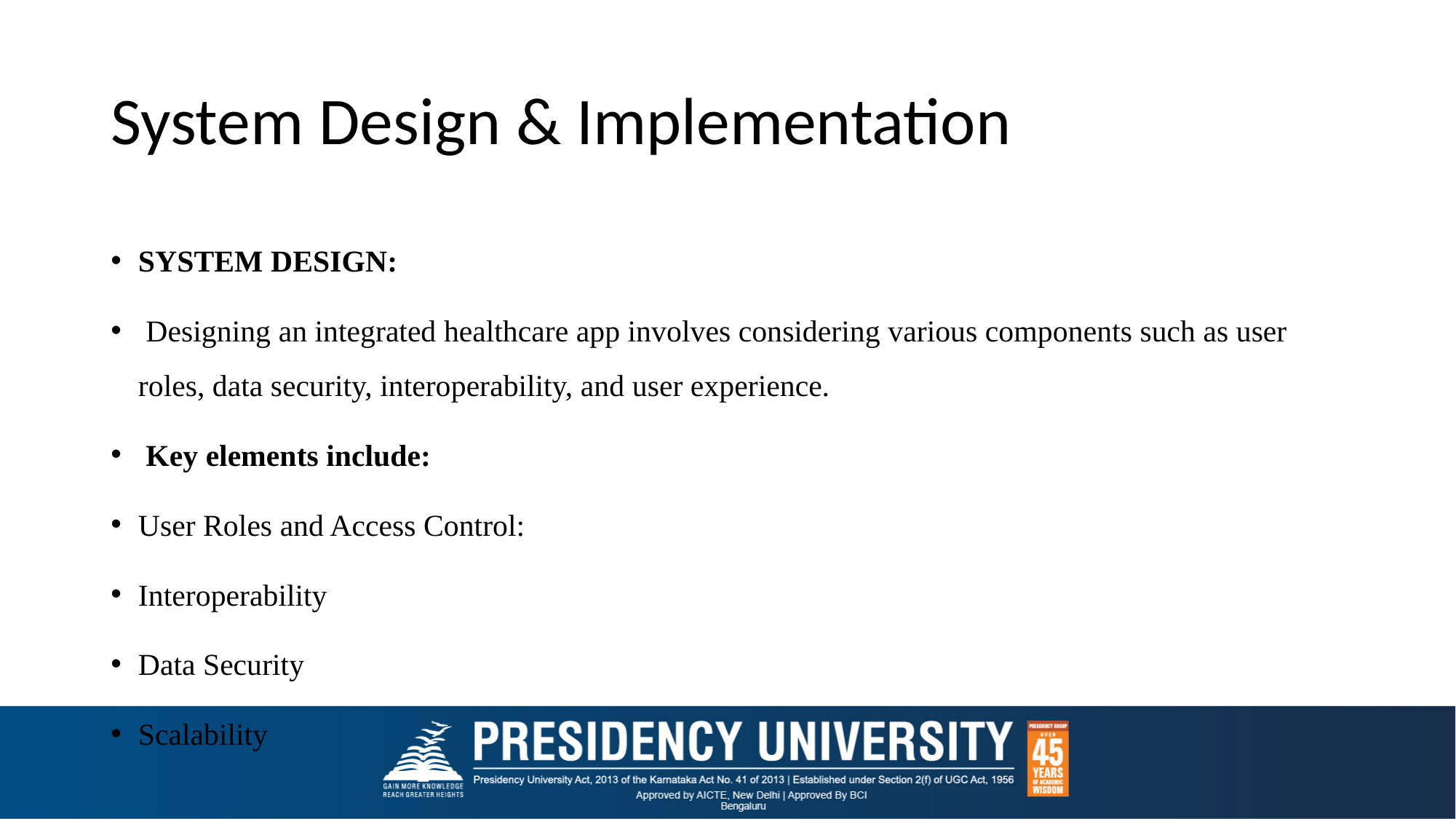

# System Design & Implementation
SYSTEM DESIGN:
 Designing an integrated healthcare app involves considering various components such as user roles, data security, interoperability, and user experience.
 Key elements include:
User Roles and Access Control:
Interoperability
Data Security
Scalability